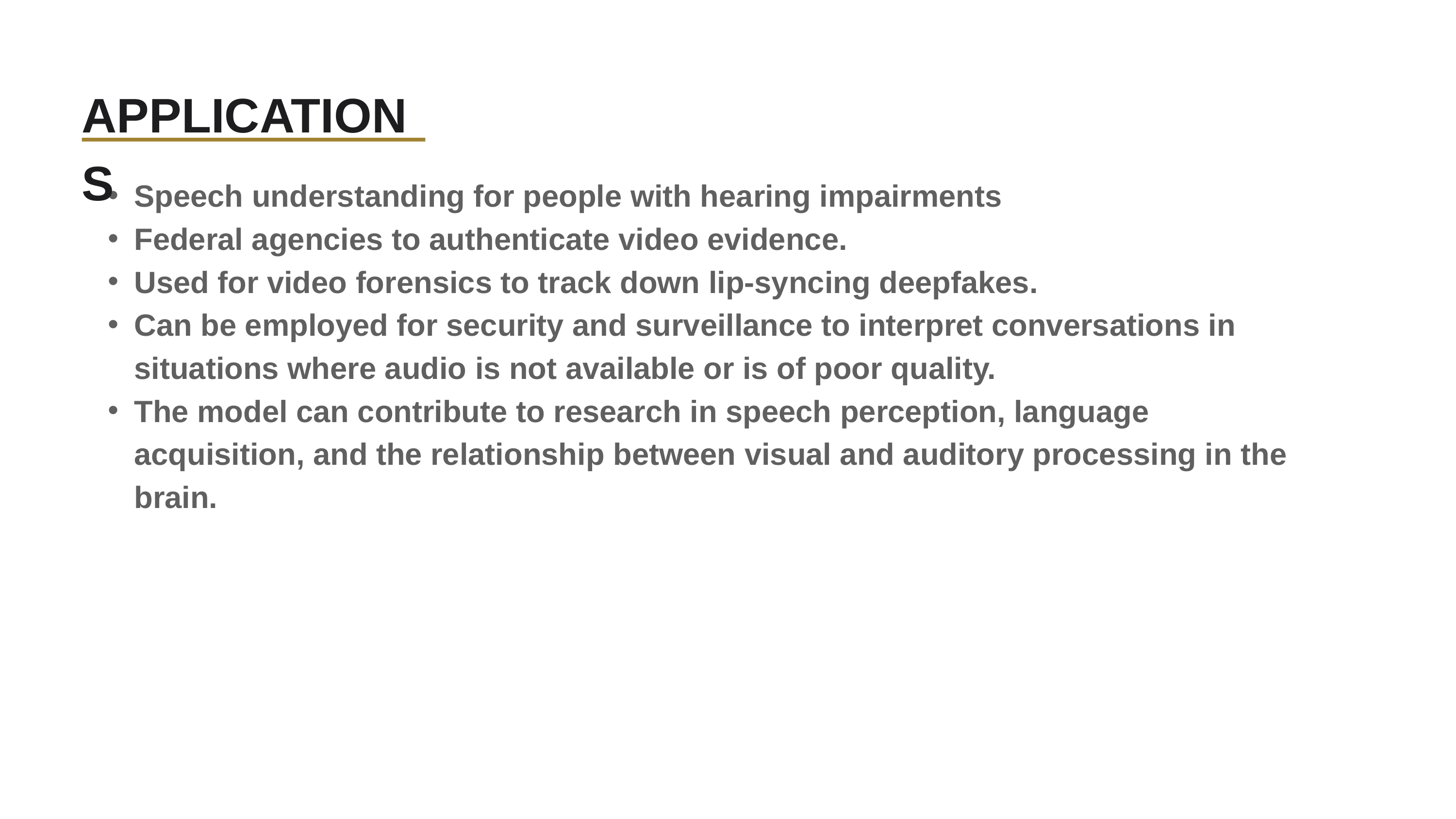

APPLICATIONS

Speech understanding for people with hearing impairments
Federal agencies to authenticate video evidence.
Used for video forensics to track down lip-syncing deepfakes.
Can be employed for security and surveillance to interpret conversations in situations where audio is not available or is of poor quality.
The model can contribute to research in speech perception, language acquisition, and the relationship between visual and auditory processing in the brain.